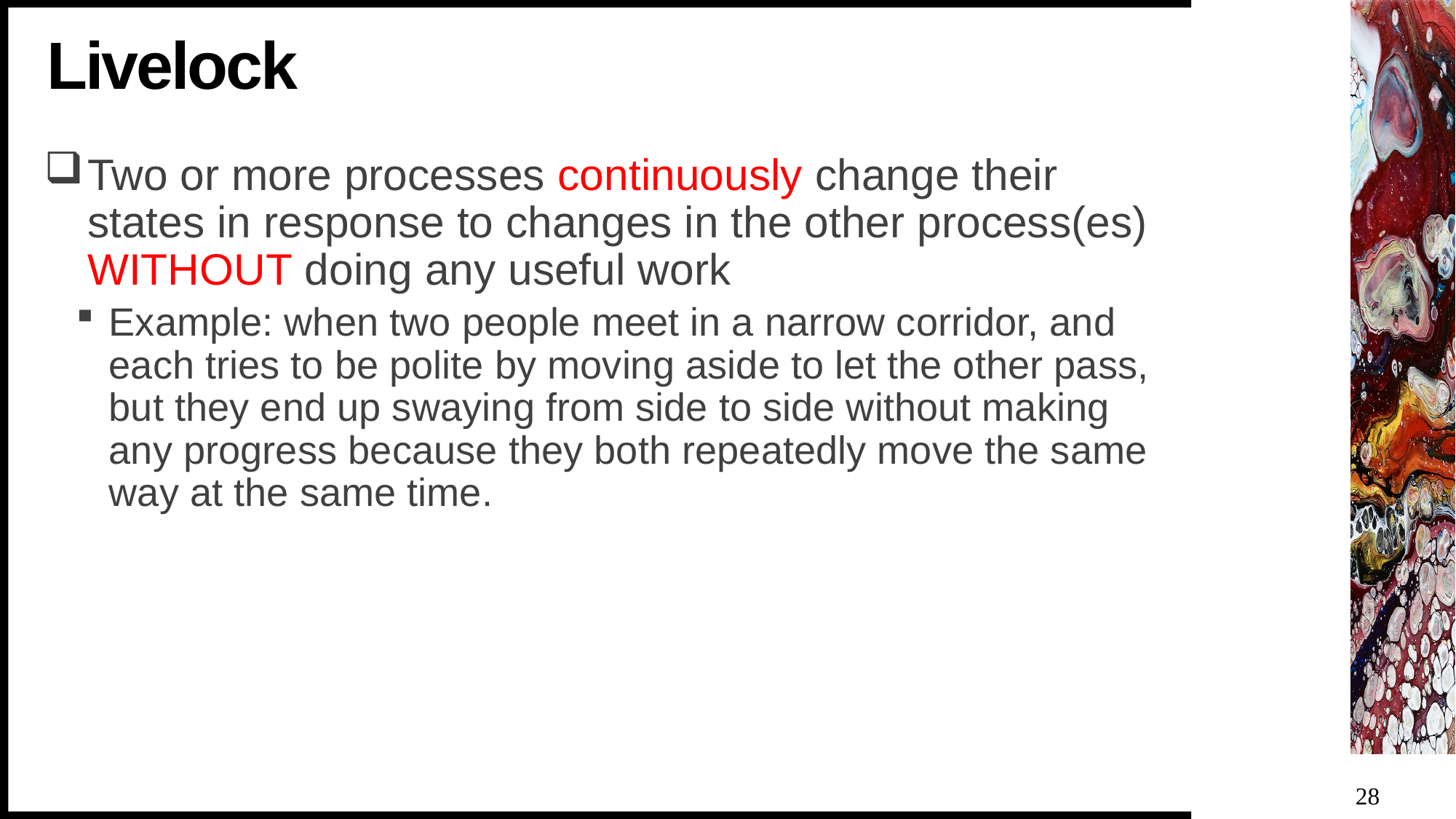

# Livelock
Two or more processes continuously change their states in response to changes in the other process(es) WITHOUT doing any useful work
Example: when two people meet in a narrow corridor, and each tries to be polite by moving aside to let the other pass, but they end up swaying from side to side without making any progress because they both repeatedly move the same way at the same time.

28